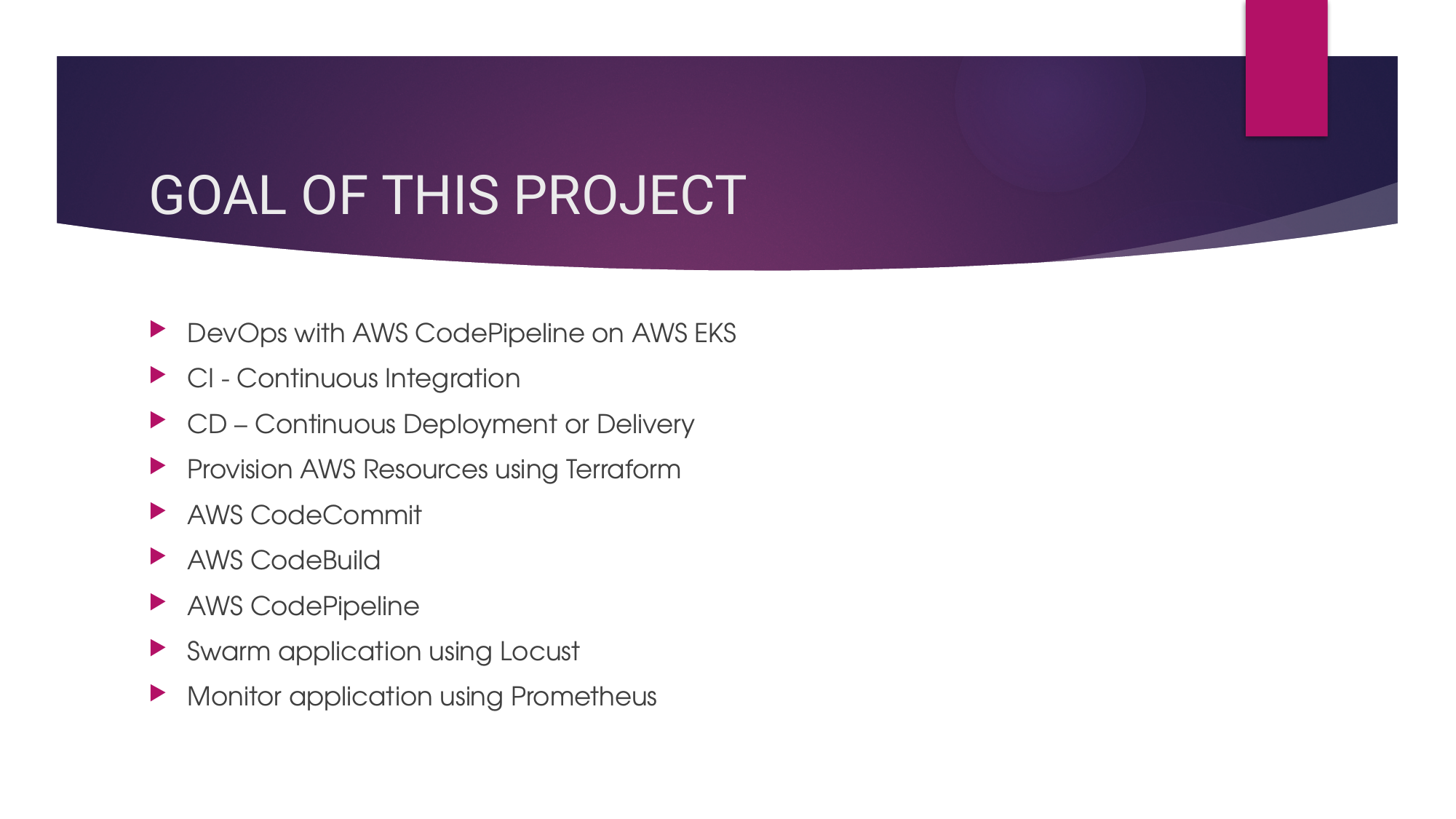

# GOAL OF THIS PROJECT
DevOps with AWS CodePipeline on AWS EKS
CI - Continuous Integration
CD – Continuous Deployment or Delivery
Provision AWS Resources using Terraform
AWS CodeCommit
AWS CodeBuild
AWS CodePipeline
Swarm application using Locust
Monitor application using Prometheus